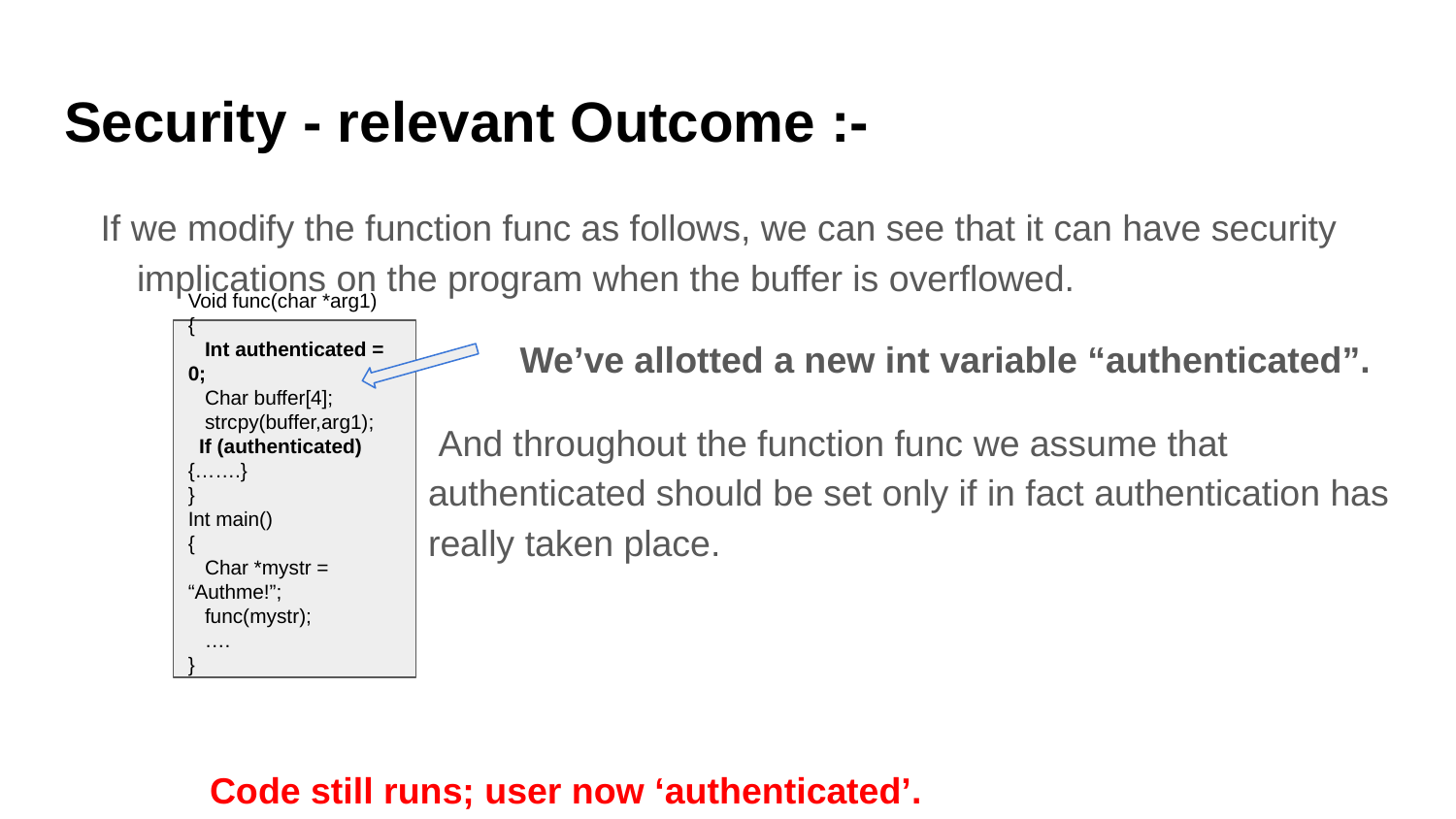

# Security - relevant Outcome :-
If we modify the function func as follows, we can see that it can have security implications on the program when the buffer is overflowed.
         We’ve allotted a new int variable “authenticated”.
 And throughout the function func we assume that authenticated should be set only if in fact authentication has really taken place.

Code still runs; user now ‘authenticated’.
Void func(char *arg1)
{
   Int authenticated = 0;
   Char buffer[4];
   strcpy(buffer,arg1);
  If (authenticated) {…….}
}
Int main()
{
   Char *mystr = “Authme!”;
   func(mystr);
   ….
}